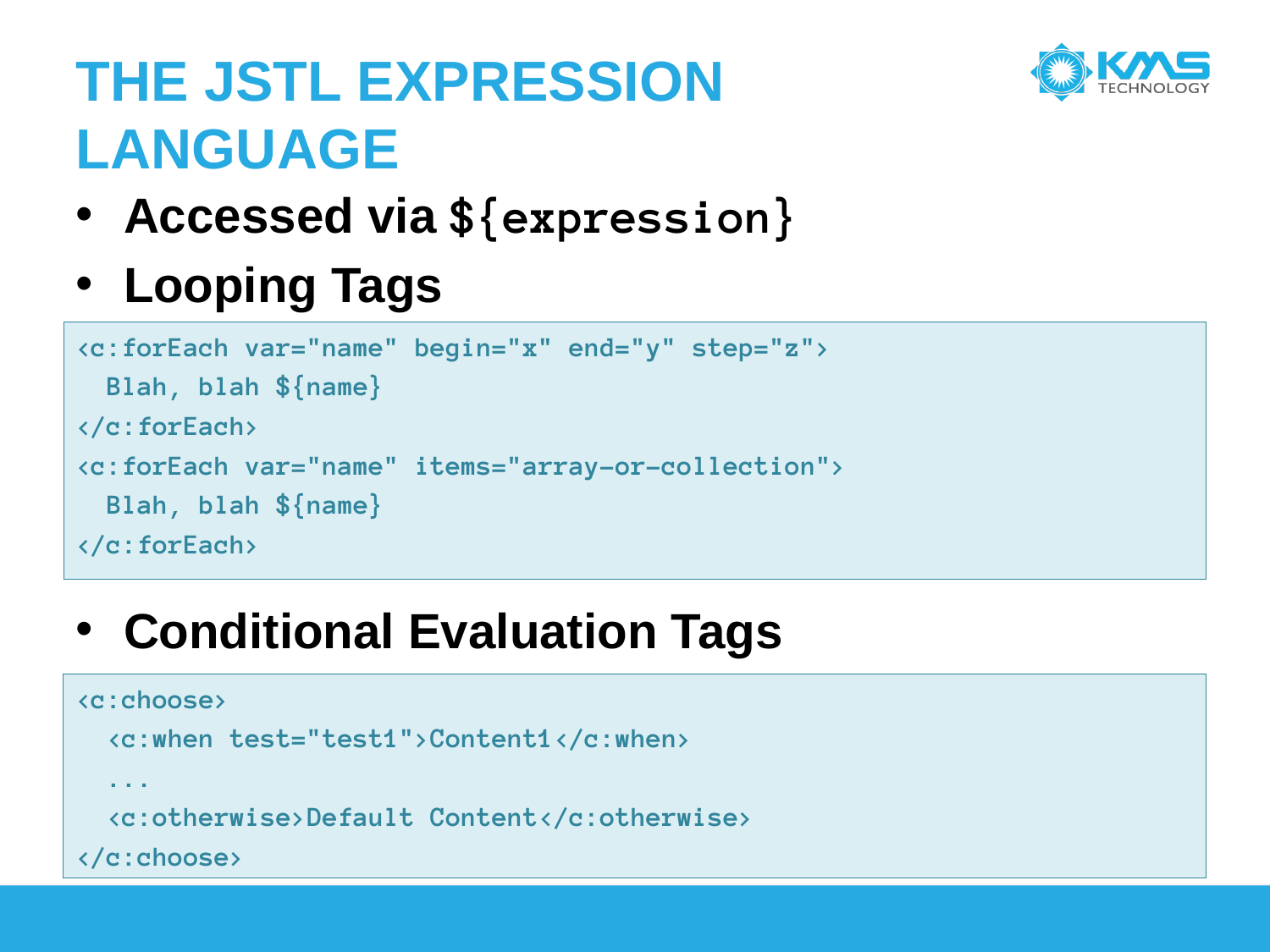

# The JSTL Expression Language
Accessed via ${expression}
Looping Tags

Conditional Evaluation Tags
<c:forEach var="name" begin="x" end="y" step="z">
  Blah, blah ${name}
</c:forEach>
<c:forEach var="name" items="array-or-collection">
  Blah, blah ${name}
</c:forEach>

<c:choose>
  <c:when test="test1">Content1</c:when>
  ...
  <c:otherwise>Default Content</c:otherwise>
</c:choose>